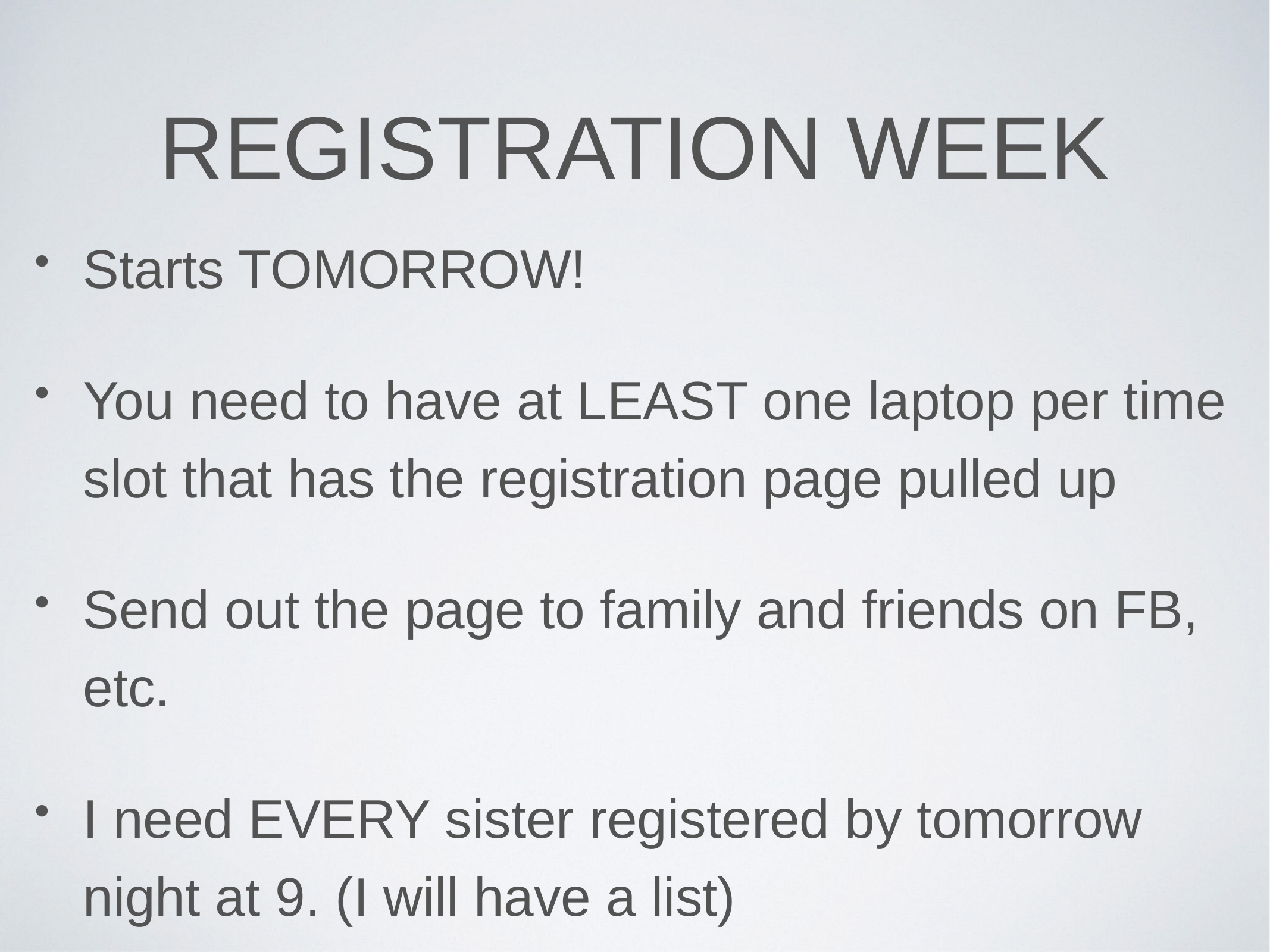

# Registration week
Starts TOMORROW!
You need to have at LEAST one laptop per time slot that has the registration page pulled up
Send out the page to family and friends on FB, etc.
I need EVERY sister registered by tomorrow night at 9. (I will have a list)